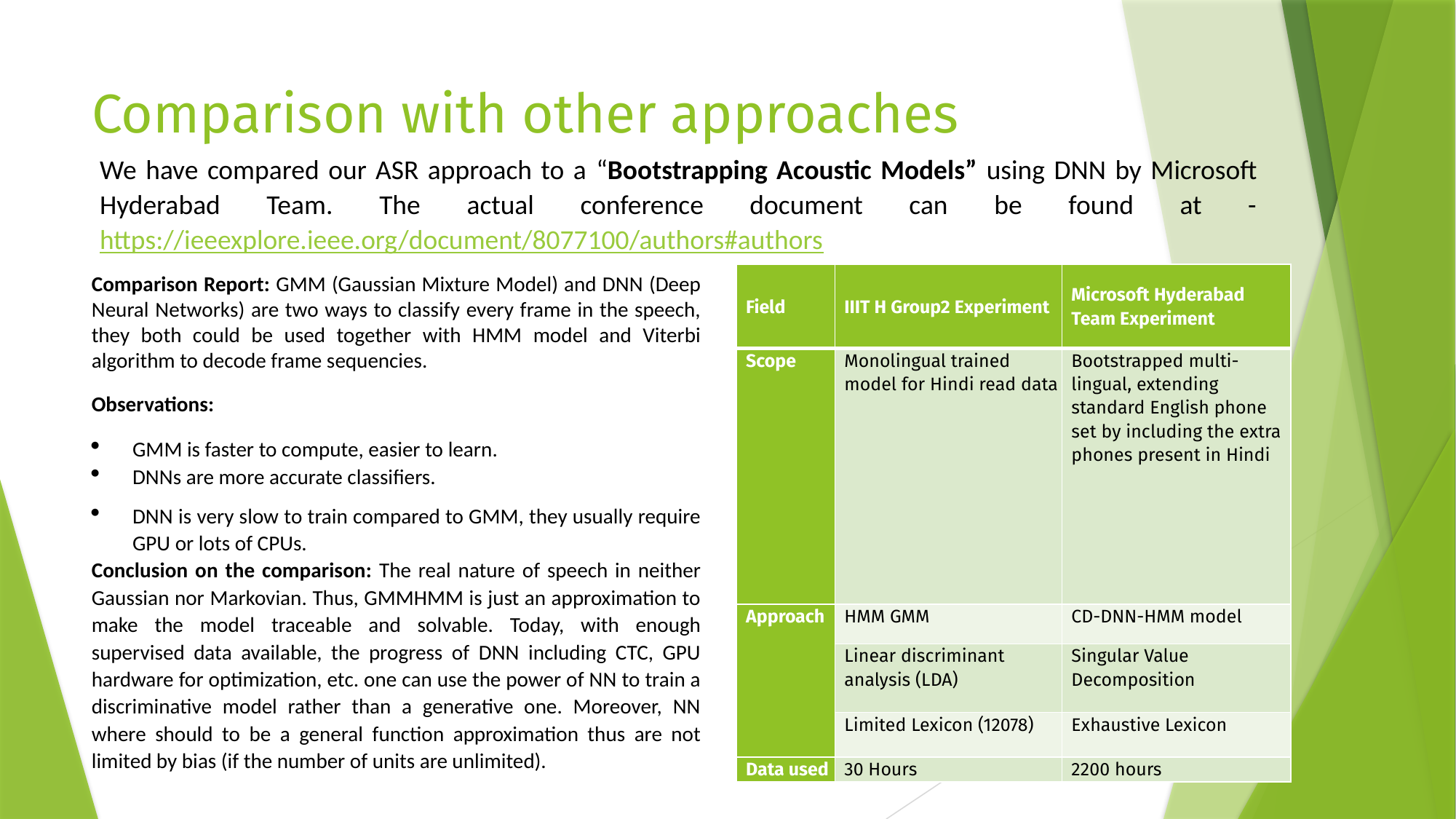

# Comparison with other approaches
We have compared our ASR approach to a “Bootstrapping Acoustic Models” using DNN by Microsoft Hyderabad Team. The actual conference document can be found at - https://ieeexplore.ieee.org/document/8077100/authors#authors
| Field | IIIT H Group2 Experiment | Microsoft Hyderabad Team Experiment |
| --- | --- | --- |
| Scope | Monolingual trained model for Hindi read data | Bootstrapped multi-lingual, extending standard English phone set by including the extra phones present in Hindi |
| Approach | HMM GMM | CD-DNN-HMM model |
|  | Linear discriminant analysis (LDA) | Singular Value Decomposition |
|  | Limited Lexicon (12078) | Exhaustive Lexicon |
| Data used | 30 Hours | 2200 hours |
Comparison Report: GMM (Gaussian Mixture Model) and DNN (Deep Neural Networks) are two ways to classify every frame in the speech, they both could be used together with HMM model and Viterbi algorithm to decode frame sequencies.
Observations:
GMM is faster to compute, easier to learn.
DNNs are more accurate classifiers.
DNN is very slow to train compared to GMM, they usually require GPU or lots of CPUs.
Conclusion on the comparison: The real nature of speech in neither Gaussian nor Markovian. Thus, GMMHMM is just an approximation to make the model traceable and solvable. Today, with enough supervised data available, the progress of DNN including CTC, GPU hardware for optimization, etc. one can use the power of NN to train a discriminative model rather than a generative one. Moreover, NN where should to be a general function approximation thus are not limited by bias (if the number of units are unlimited).